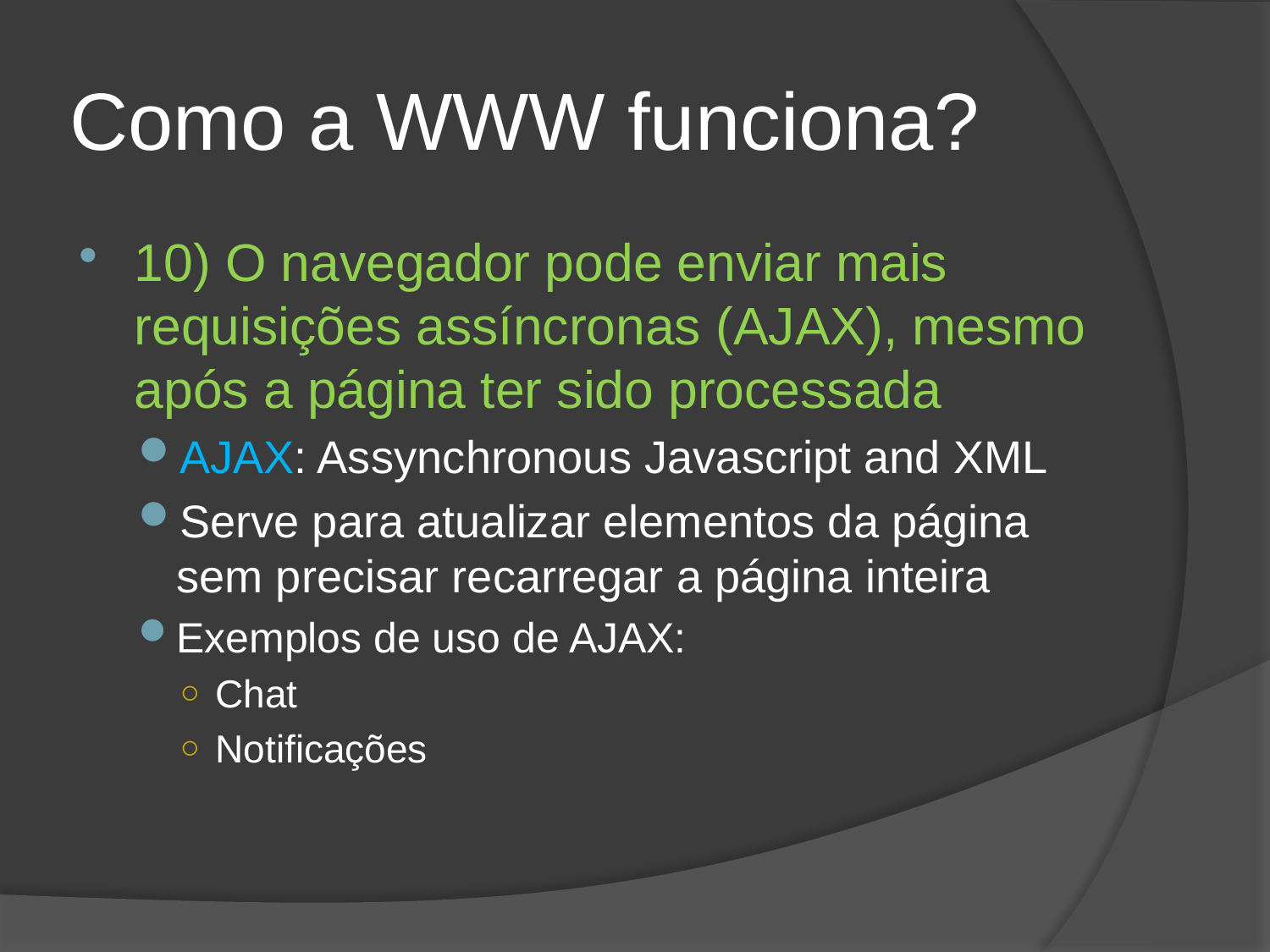

# Como a WWW funciona?
10) O navegador pode enviar mais requisições assíncronas (AJAX), mesmo após a página ter sido processada
AJAX: Assynchronous Javascript and XML
Serve para atualizar elementos da página sem precisar recarregar a página inteira
Exemplos de uso de AJAX:
Chat
Notificações